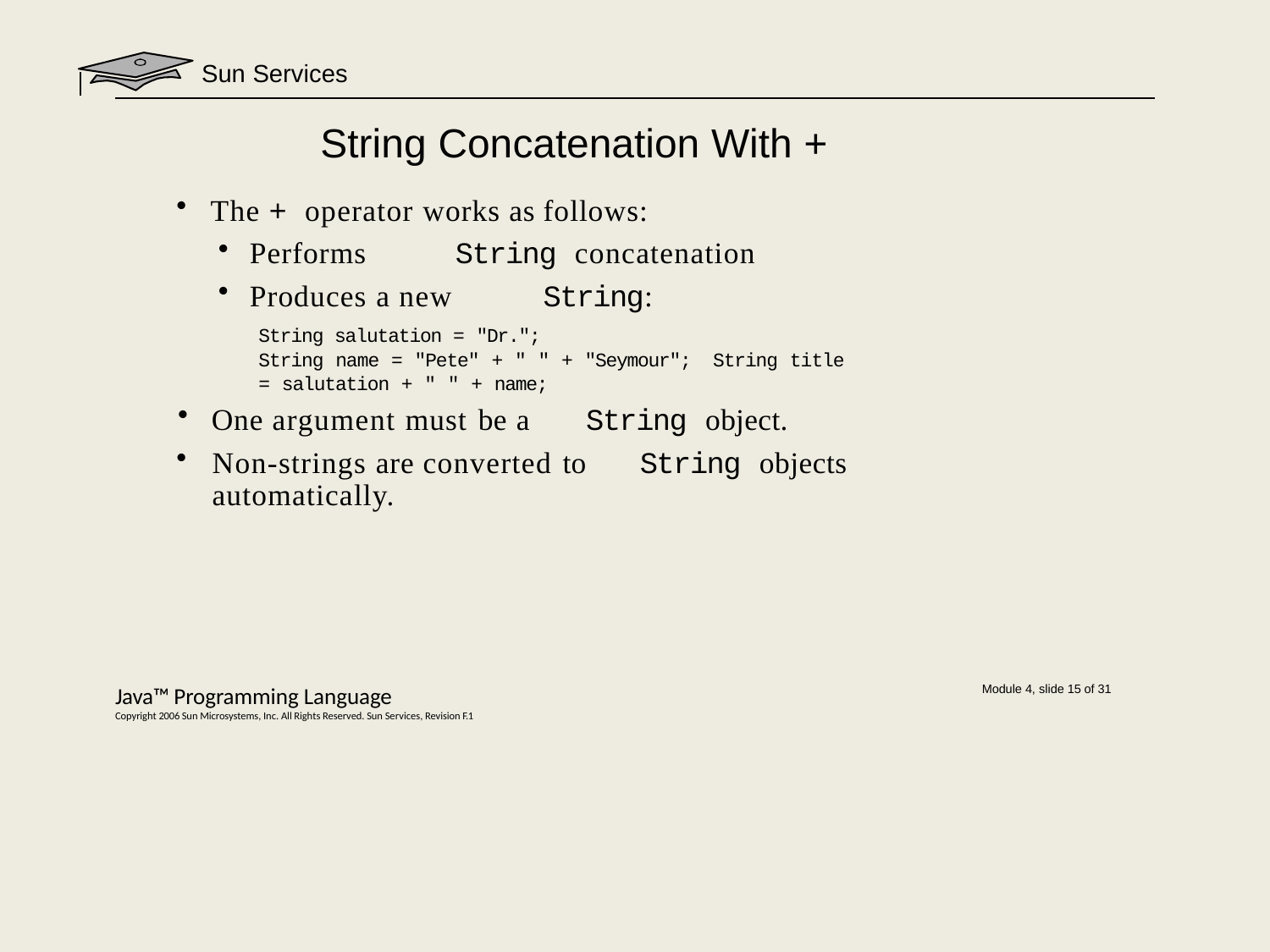

Sun Services

# String Concatenation With +
The + operator works as follows:
Performs	String concatenation
Produces a new	String:
String salutation = "Dr.";
String name = "Pete" + " " + "Seymour";  String title = salutation + " " + name;
One argument must be a	String object.
Non-strings are converted to	String objects  automatically.
Java™ Programming Language
Copyright 2006 Sun Microsystems, Inc. All Rights Reserved. Sun Services, Revision F.1
Module 4, slide 15 of 31